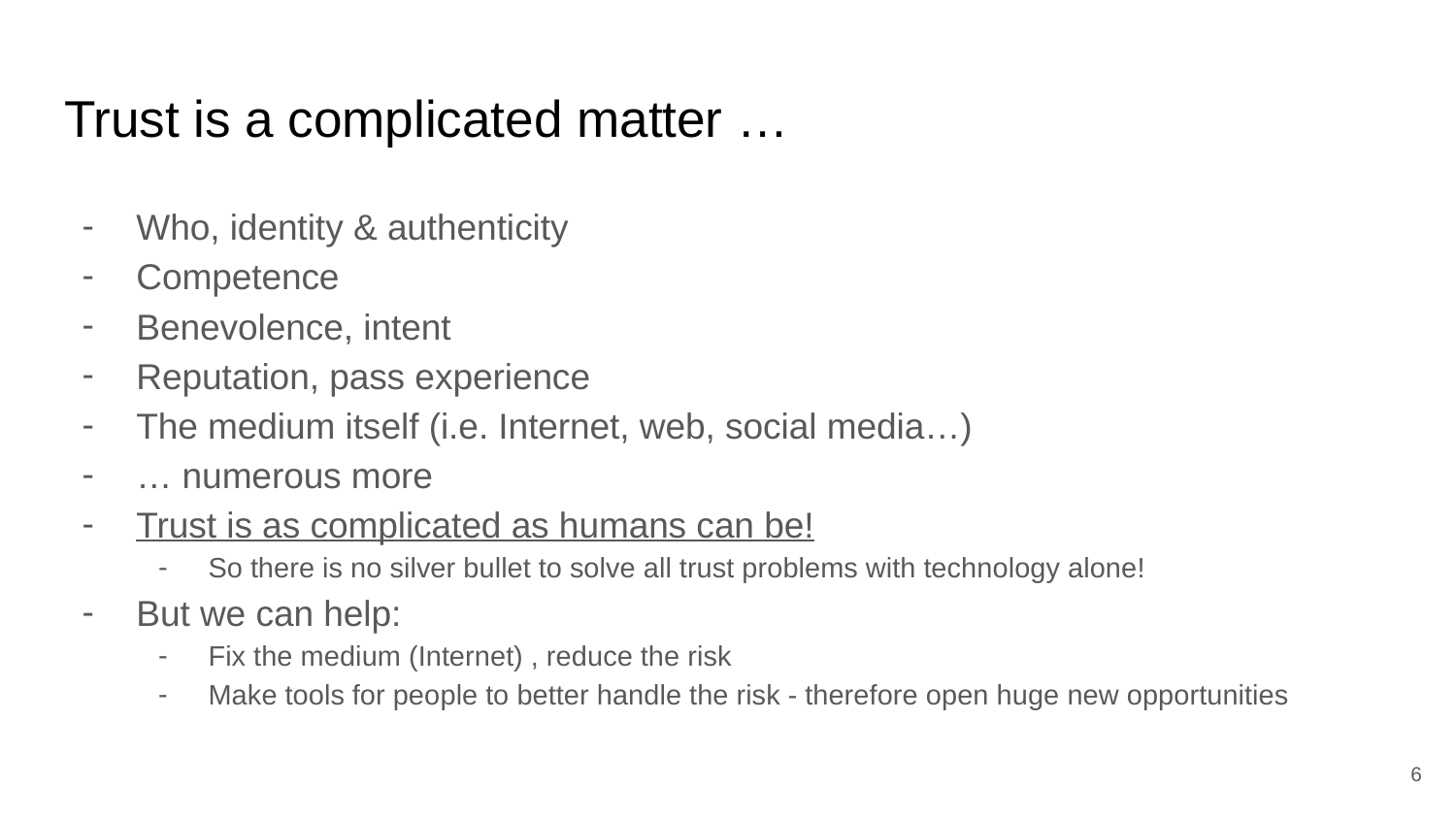

# Trust is a complicated matter …
Who, identity & authenticity
Competence
Benevolence, intent
Reputation, pass experience
The medium itself (i.e. Internet, web, social media…)
… numerous more
Trust is as complicated as humans can be!
So there is no silver bullet to solve all trust problems with technology alone!
But we can help:
Fix the medium (Internet) , reduce the risk
Make tools for people to better handle the risk - therefore open huge new opportunities
6